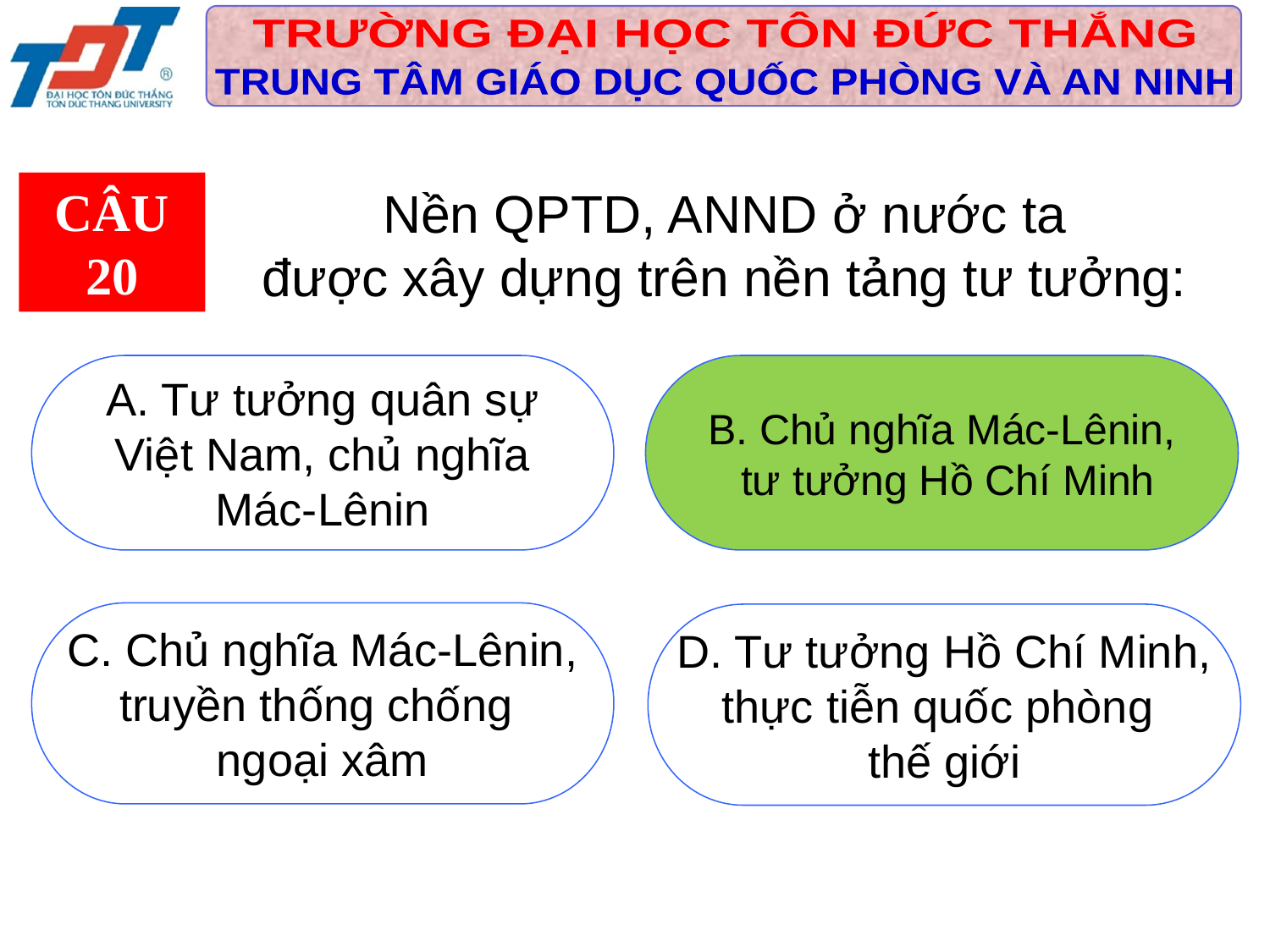

CÂU 20
Nền QPTD, ANND ở nước ta
được xây dựng trên nền tảng tư tưởng:
 A. Tư tưởng quân sự
Việt Nam, chủ nghĩa
Mác-Lênin
B. Chủ nghĩa Mác-Lênin,
 tư tưởng Hồ Chí Minh
 C. Chủ nghĩa Mác-Lênin,
truyền thống chống
ngoại xâm
 D. Tư tưởng Hồ Chí Minh,
thực tiễn quốc phòng
thế giới